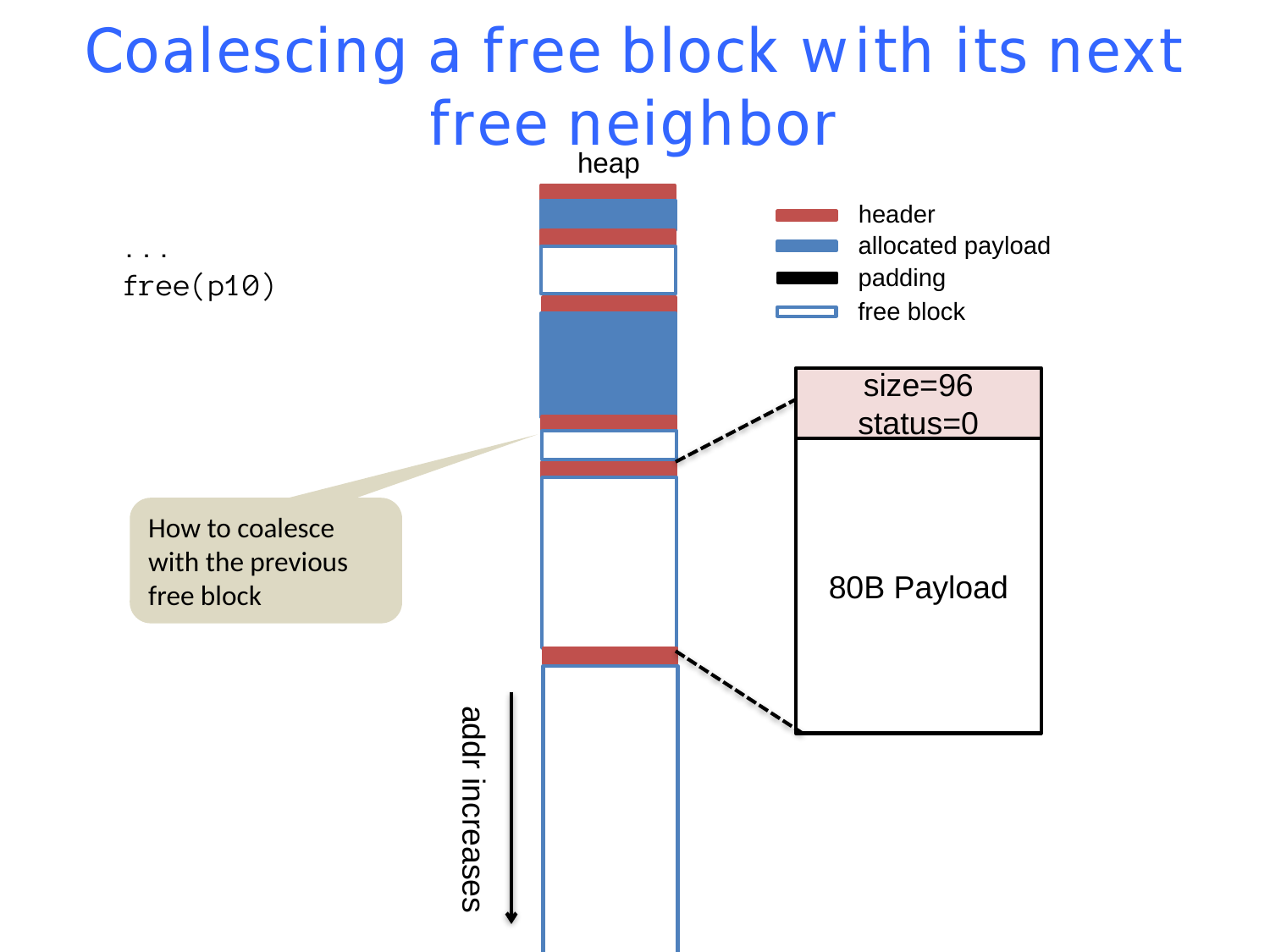

# Coalescing a free block with its next free neighbor
heap

header

...
free(p10)

allocated payload

padding

free block

size=96
status=0
80B Payload

How to coalesce with the previous free block

addr increases